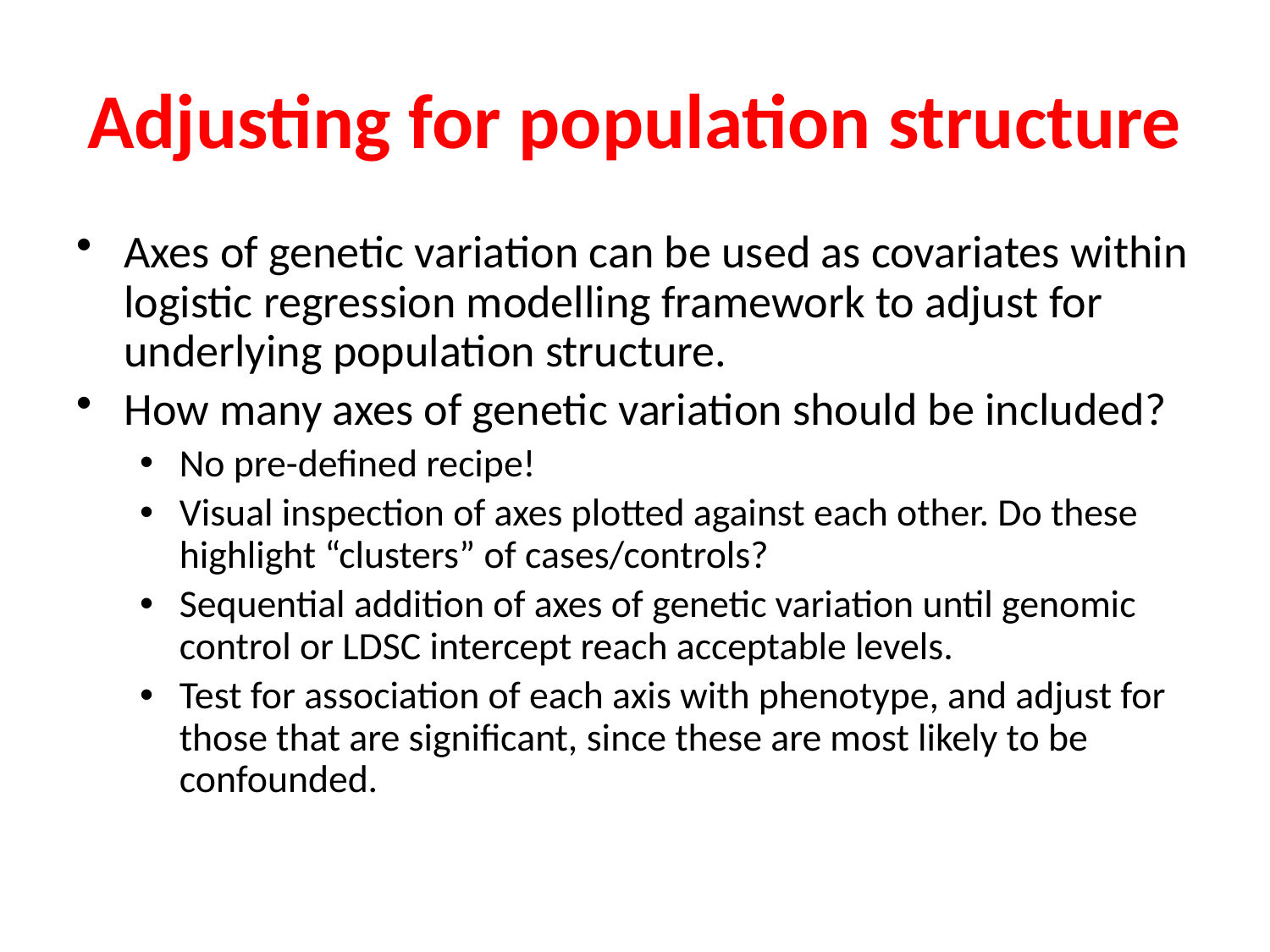

# Adjusting for population structure
Axes of genetic variation can be used as covariates within logistic regression modelling framework to adjust for underlying population structure.
How many axes of genetic variation should be included?
No pre-defined recipe!
Visual inspection of axes plotted against each other. Do these highlight “clusters” of cases/controls?
Sequential addition of axes of genetic variation until genomic control or LDSC intercept reach acceptable levels.
Test for association of each axis with phenotype, and adjust for those that are significant, since these are most likely to be confounded.